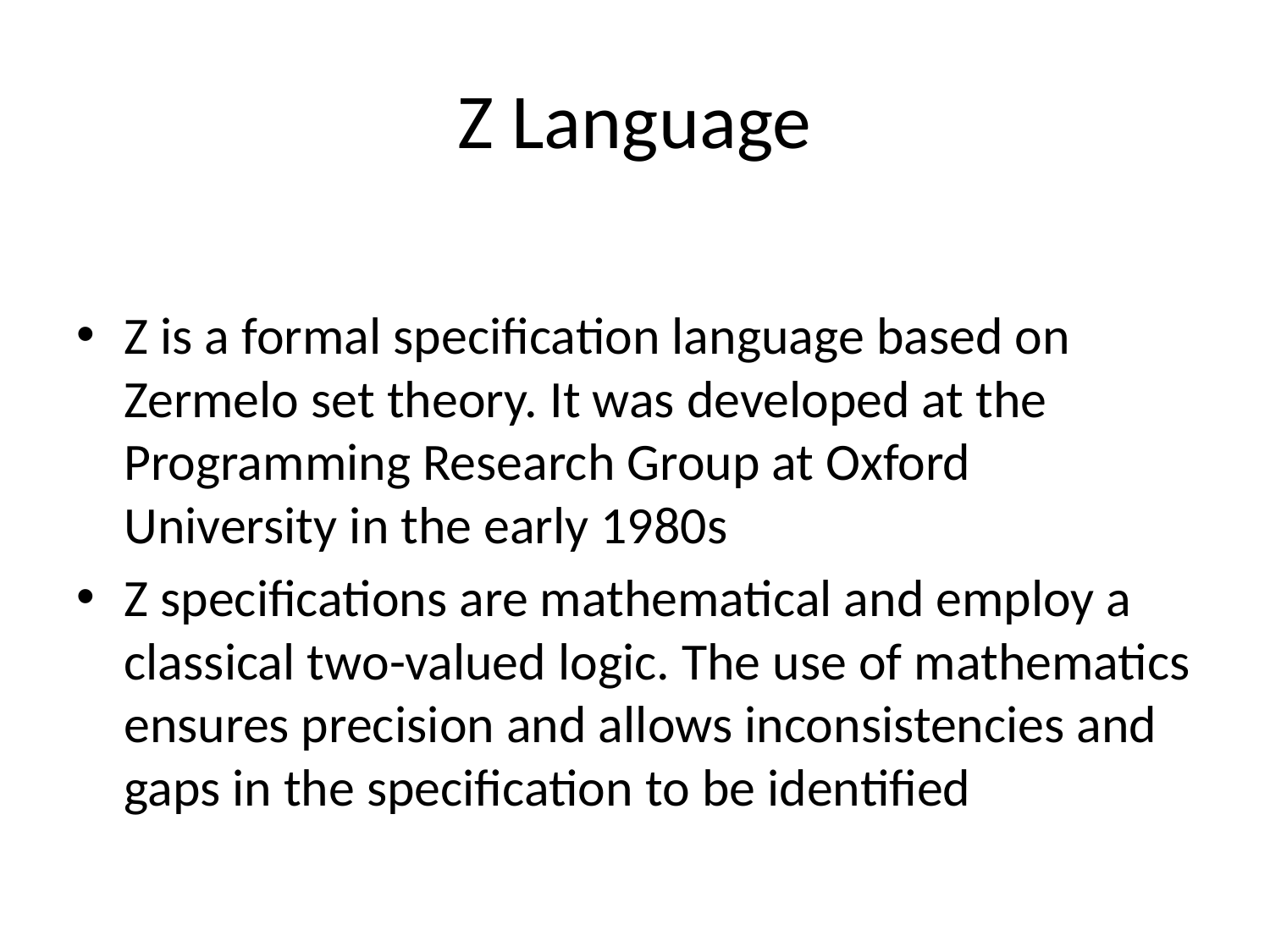

# Z Language

Z is a formal specification language based on Zermelo set theory. It was developed at the Programming Research Group at Oxford University in the early 1980s
Z specifications are mathematical and employ a classical two-valued logic. The use of mathematics ensures precision and allows inconsistencies and gaps in the specification to be identified